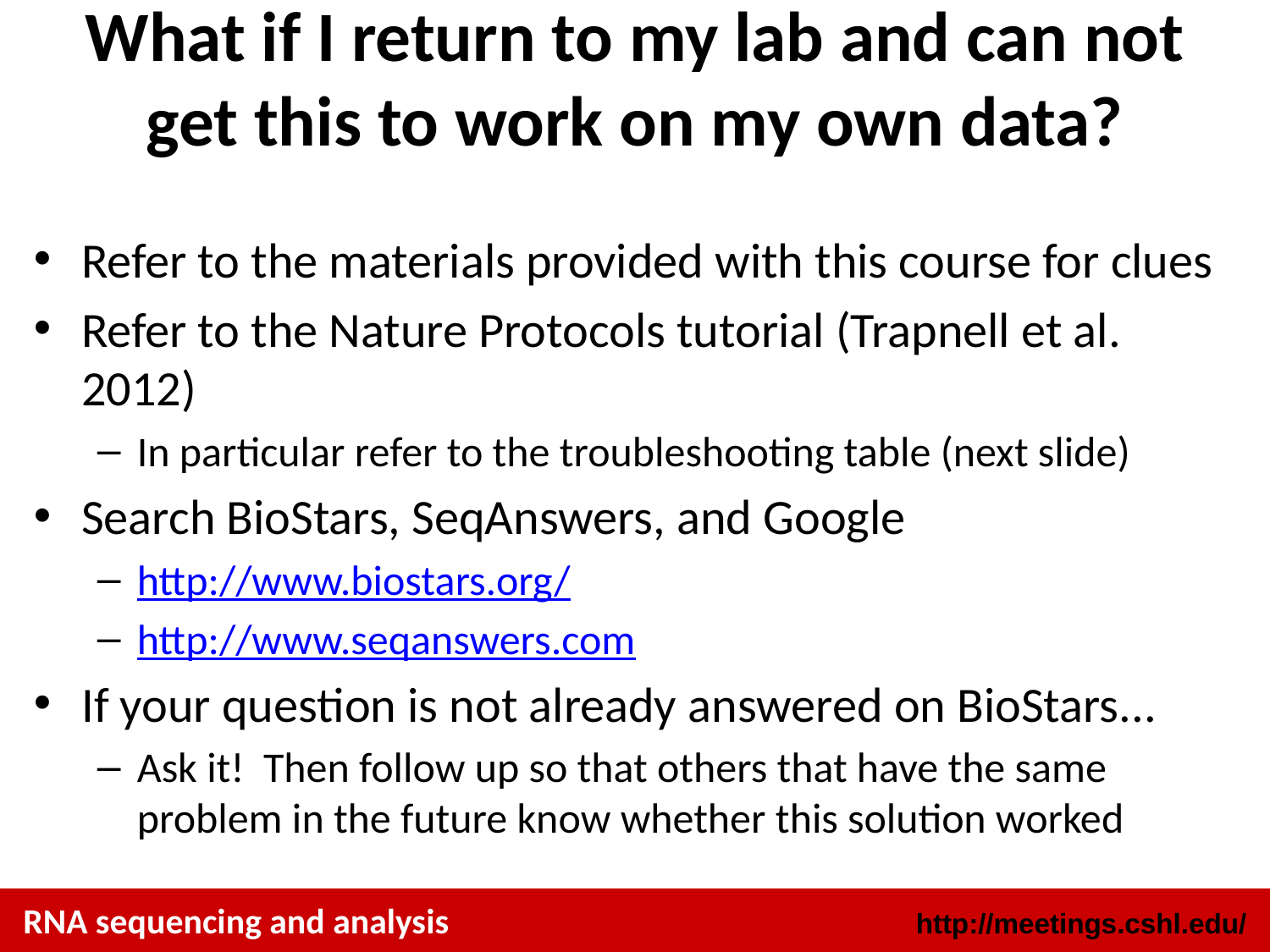

# What if I return to my lab and can not get this to work on my own data?
Refer to the materials provided with this course for clues
Refer to the Nature Protocols tutorial (Trapnell et al. 2012)
In particular refer to the troubleshooting table (next slide)
Search BioStars, SeqAnswers, and Google
http://www.biostars.org/
http://www.seqanswers.com
If your question is not already answered on BioStars...
Ask it!  Then follow up so that others that have the same problem in the future know whether this solution worked